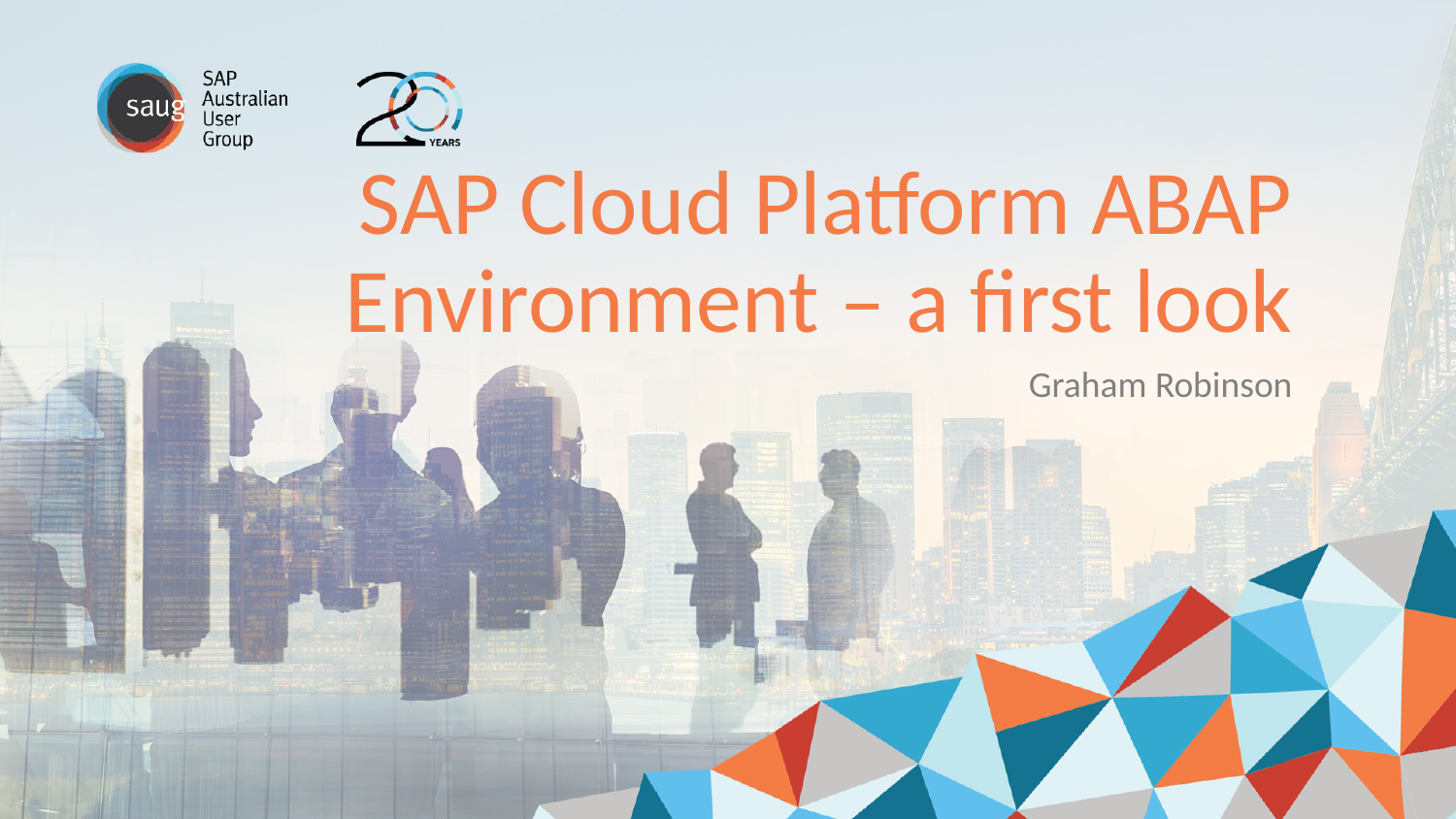

# SAP Cloud Platform ABAP Environment – a first look
Graham Robinson